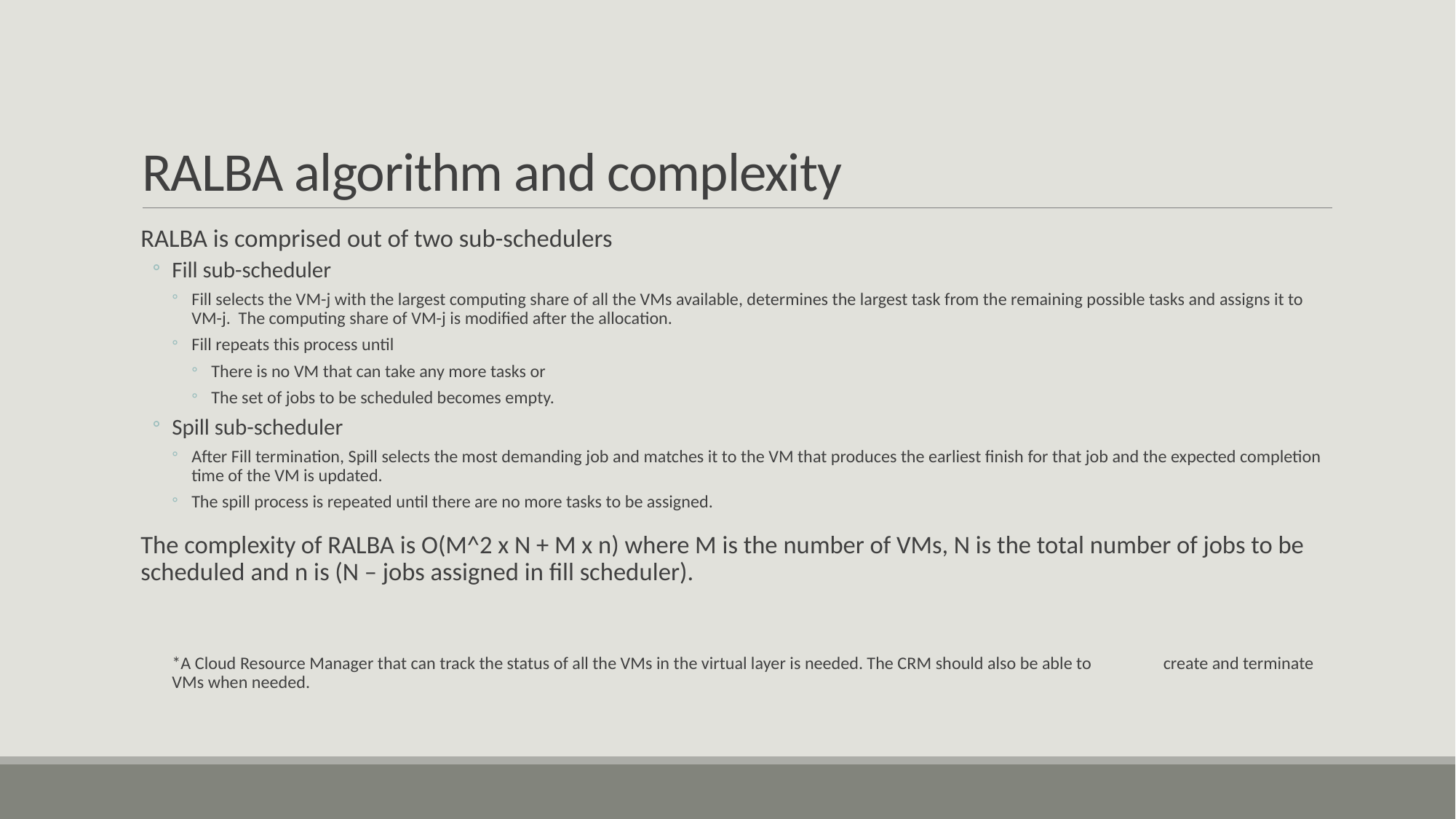

# RALBA algorithm and complexity
RALBA is comprised out of two sub-schedulers
Fill sub-scheduler
Fill selects the VM-j with the largest computing share of all the VMs available, determines the largest task from the remaining possible tasks and assigns it to VM-j.  The computing share of VM-j is modified after the allocation.
Fill repeats this process until
There is no VM that can take any more tasks or
The set of jobs to be scheduled becomes empty.
Spill sub-scheduler
After Fill termination, Spill selects the most demanding job and matches it to the VM that produces the earliest finish for that job and the expected completion time of the VM is updated.
The spill process is repeated until there are no more tasks to be assigned.
The complexity of RALBA is O(M^2 x N + M x n) where M is the number of VMs, N is the total number of jobs to be scheduled and n is (N – jobs assigned in fill scheduler).

*A Cloud Resource Manager that can track the status of all the VMs in the virtual layer is needed. The CRM should also be able to                  create and terminate VMs when needed.